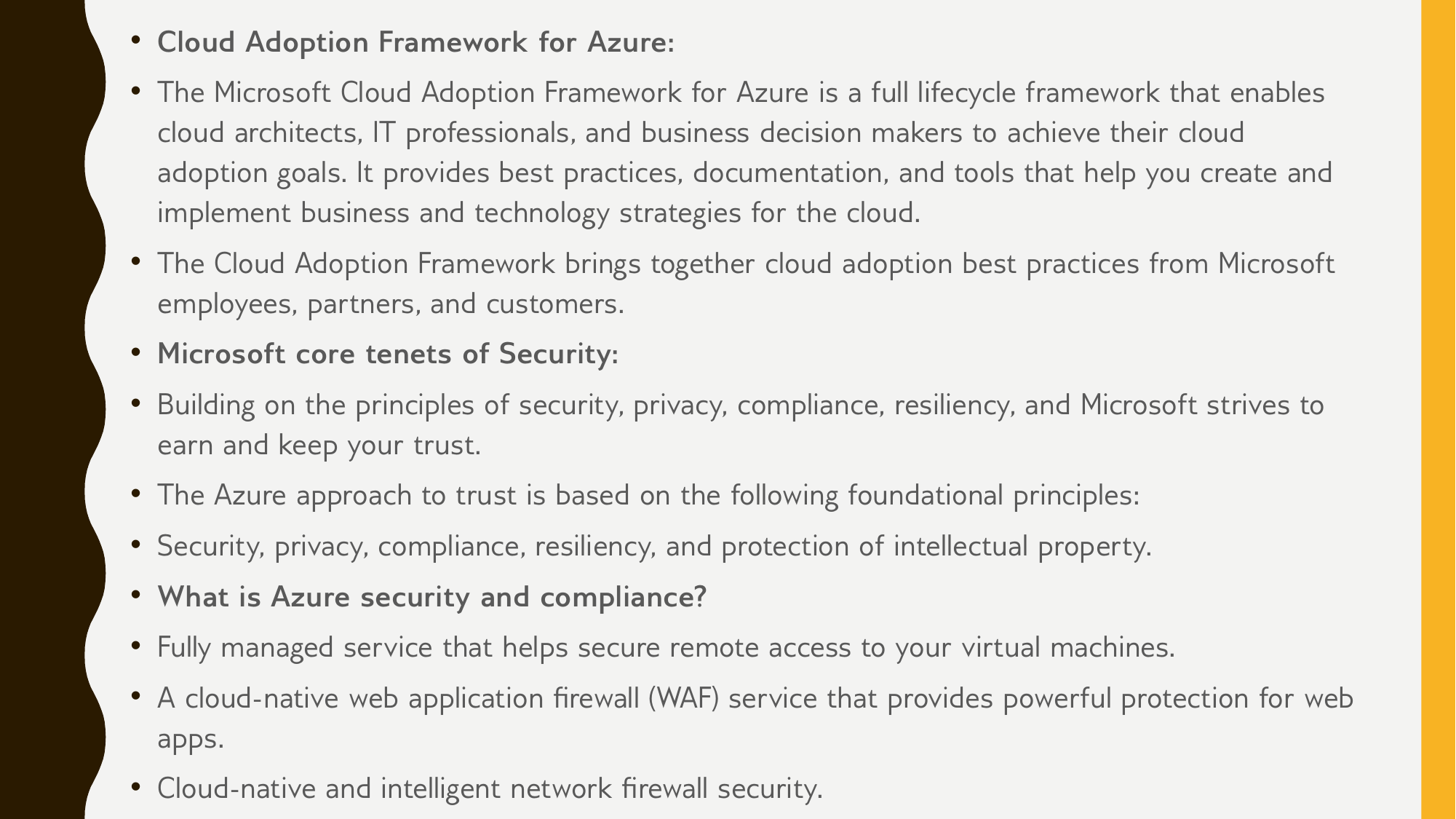

Cloud Adoption Framework for Azure:
The Microsoft Cloud Adoption Framework for Azure is a full lifecycle framework that enables cloud architects, IT professionals, and business decision makers to achieve their cloud adoption goals. It provides best practices, documentation, and tools that help you create and implement business and technology strategies for the cloud.
The Cloud Adoption Framework brings together cloud adoption best practices from Microsoft employees, partners, and customers.
Microsoft core tenets of Security:
Building on the principles of security, privacy, compliance, resiliency, and Microsoft strives to earn and keep your trust.
The Azure approach to trust is based on the following foundational principles:
Security, privacy, compliance, resiliency, and protection of intellectual property.
What is Azure security and compliance?
Fully managed service that helps secure remote access to your virtual machines.
A cloud-native web application firewall (WAF) service that provides powerful protection for web apps.
Cloud-native and intelligent network firewall security.